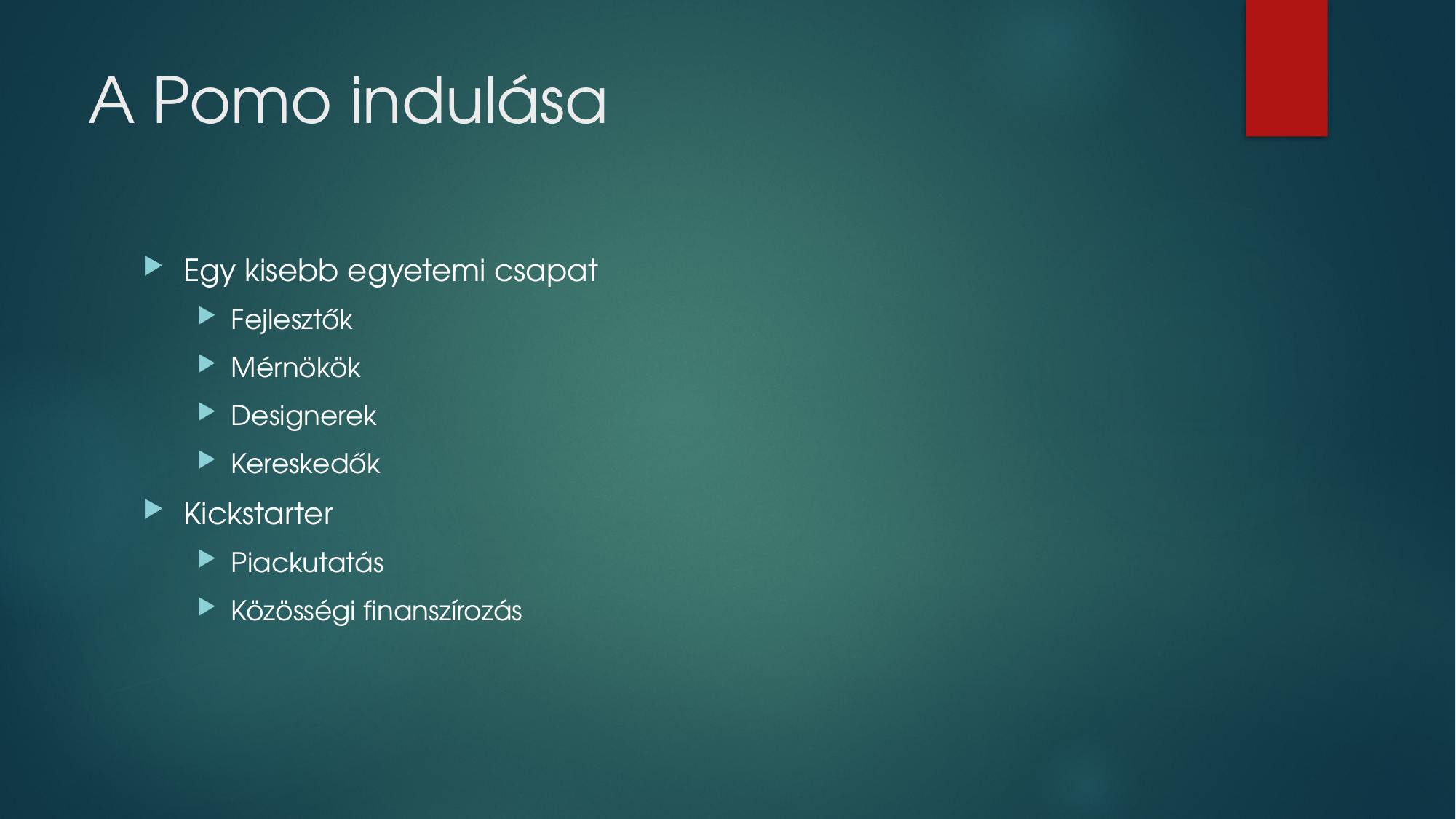

# A Pomo indulása
Egy kisebb egyetemi csapat
Fejlesztők
Mérnökök
Designerek
Kereskedők
Kickstarter
Piackutatás
Közösségi finanszírozás